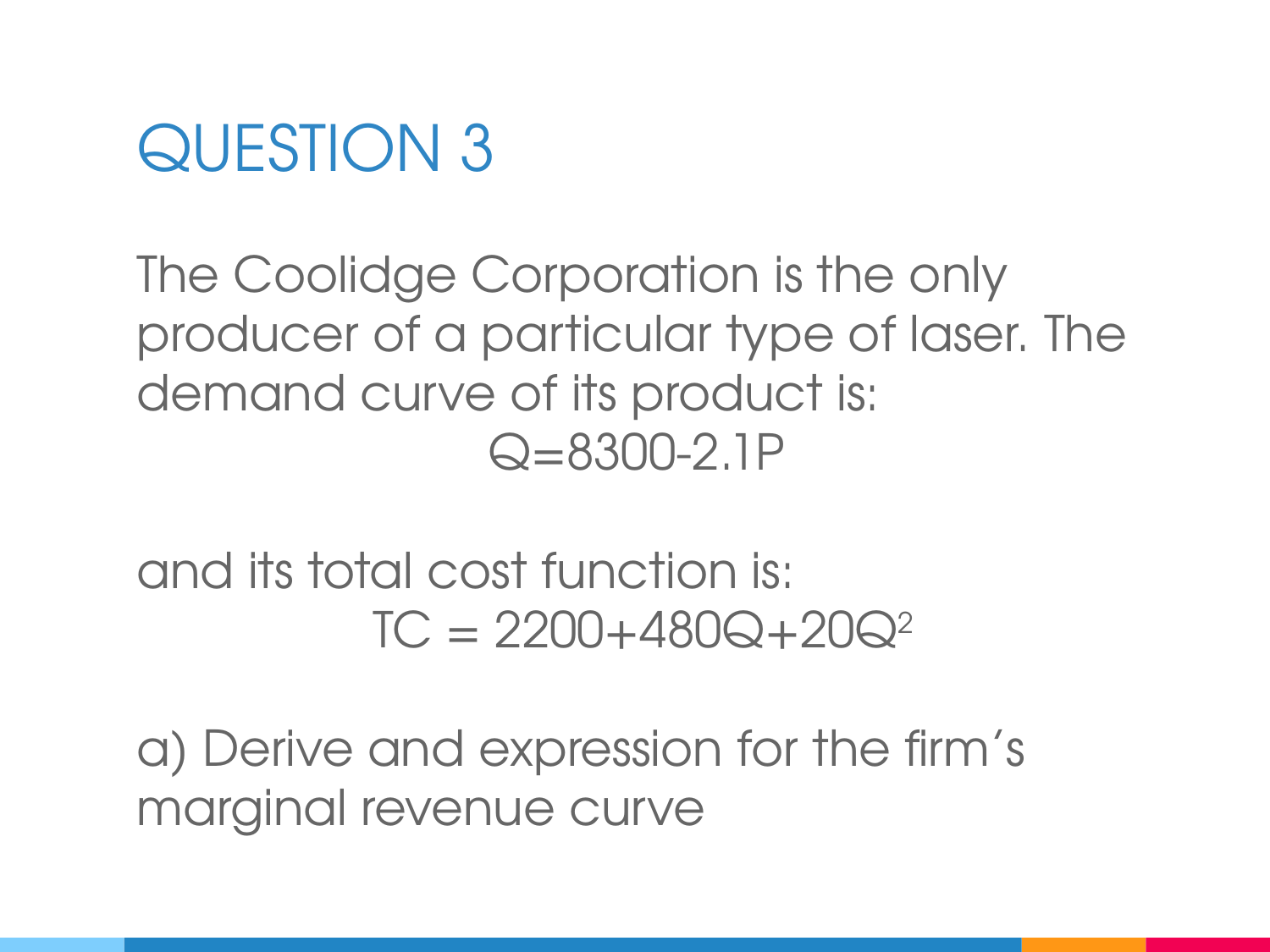

# QUESTION 3
The Coolidge Corporation is the only producer of a particular type of laser. The demand curve of its product is:
Q=8300-2.1P

and its total cost function is:
TC = 2200+480Q+20Q2

a) Derive and expression for the firm’s marginal revenue curve